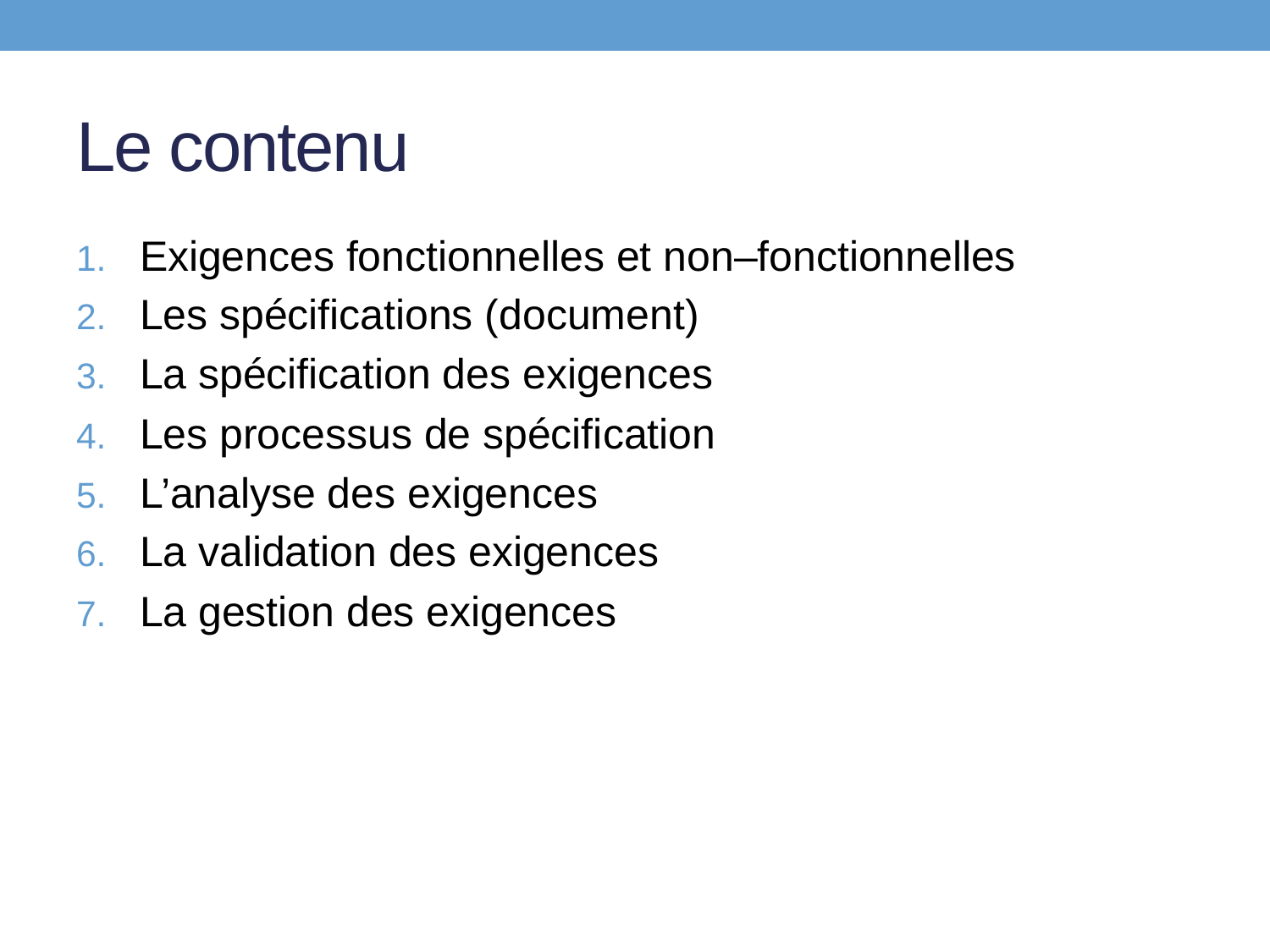

# Le contenu
Exigences fonctionnelles et non–fonctionnelles
Les spécifications (document)
La spécification des exigences
Les processus de spécification
L’analyse des exigences
La validation des exigences
La gestion des exigences